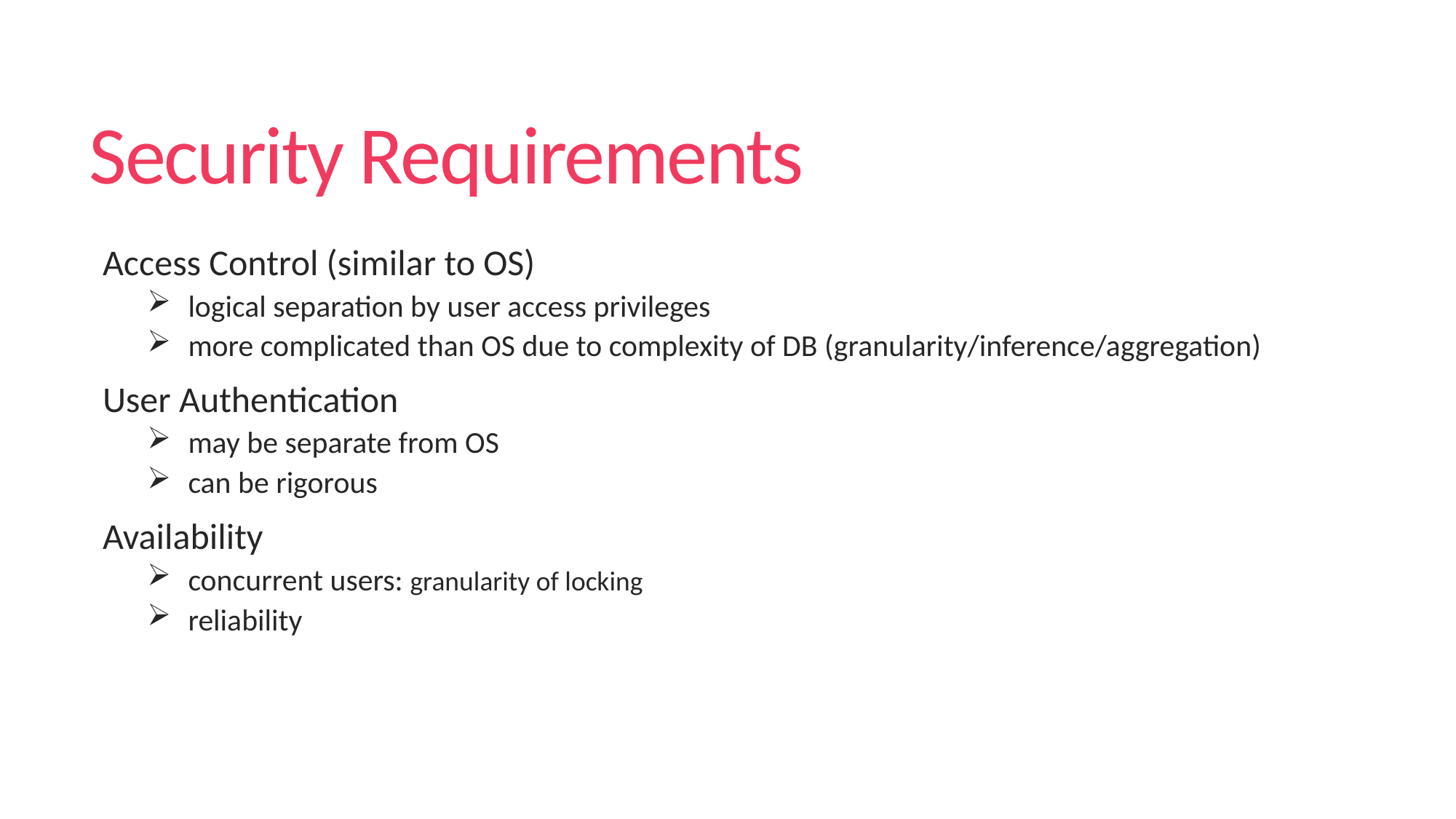

# Security Requirements
Access Control (similar to OS)
logical separation by user access privileges
more complicated than OS due to complexity of DB (granularity/inference/aggregation)
User Authentication
may be separate from OS
can be rigorous
Availability
concurrent users: granularity of locking
reliability